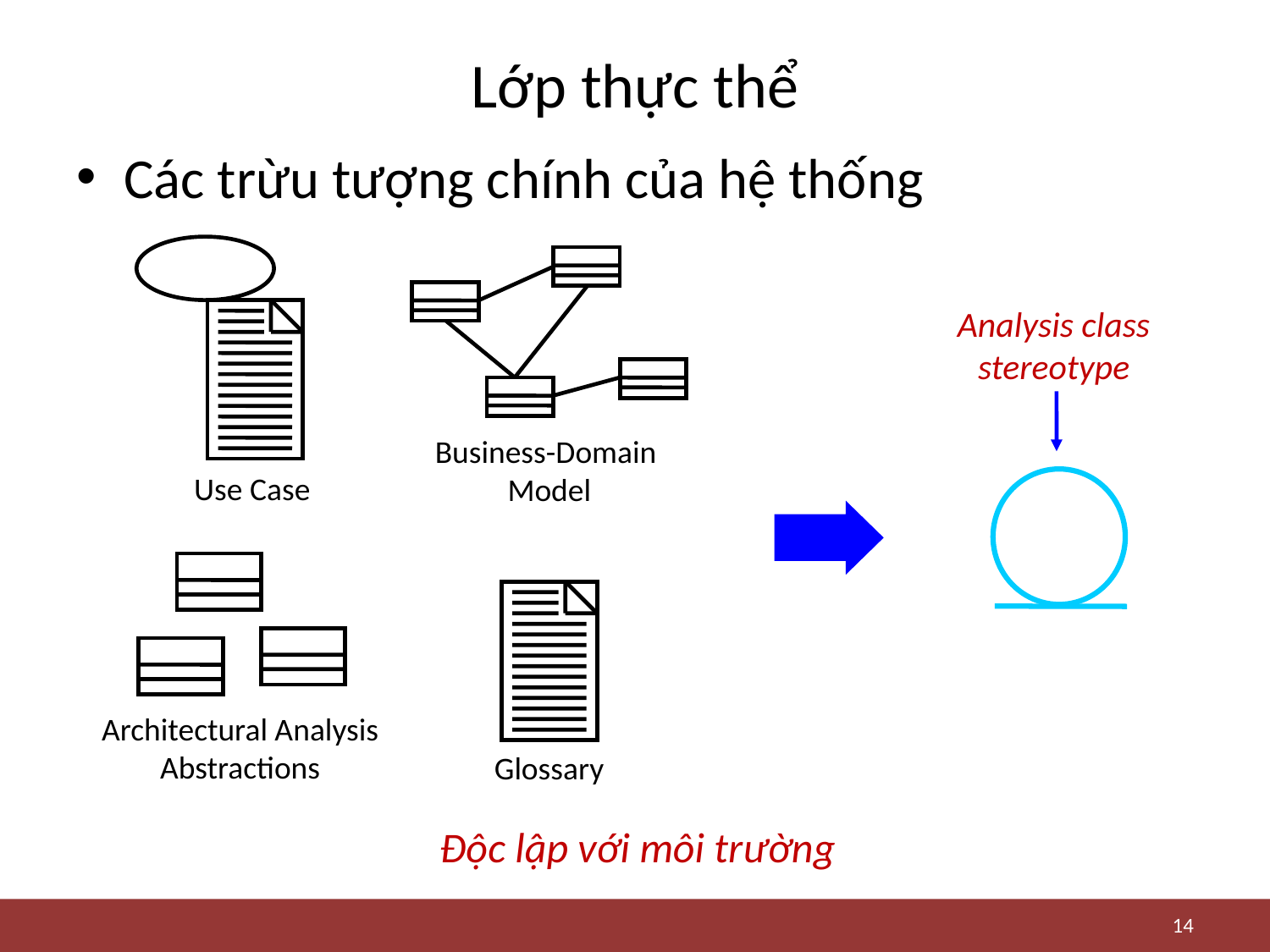

# Lớp thực thể
Các trừu tượng chính của hệ thống

Use Case

Business-Domain
Model
Analysis class stereotype

Architectural Analysis Abstractions

Glossary
Độc lập với môi trường
14